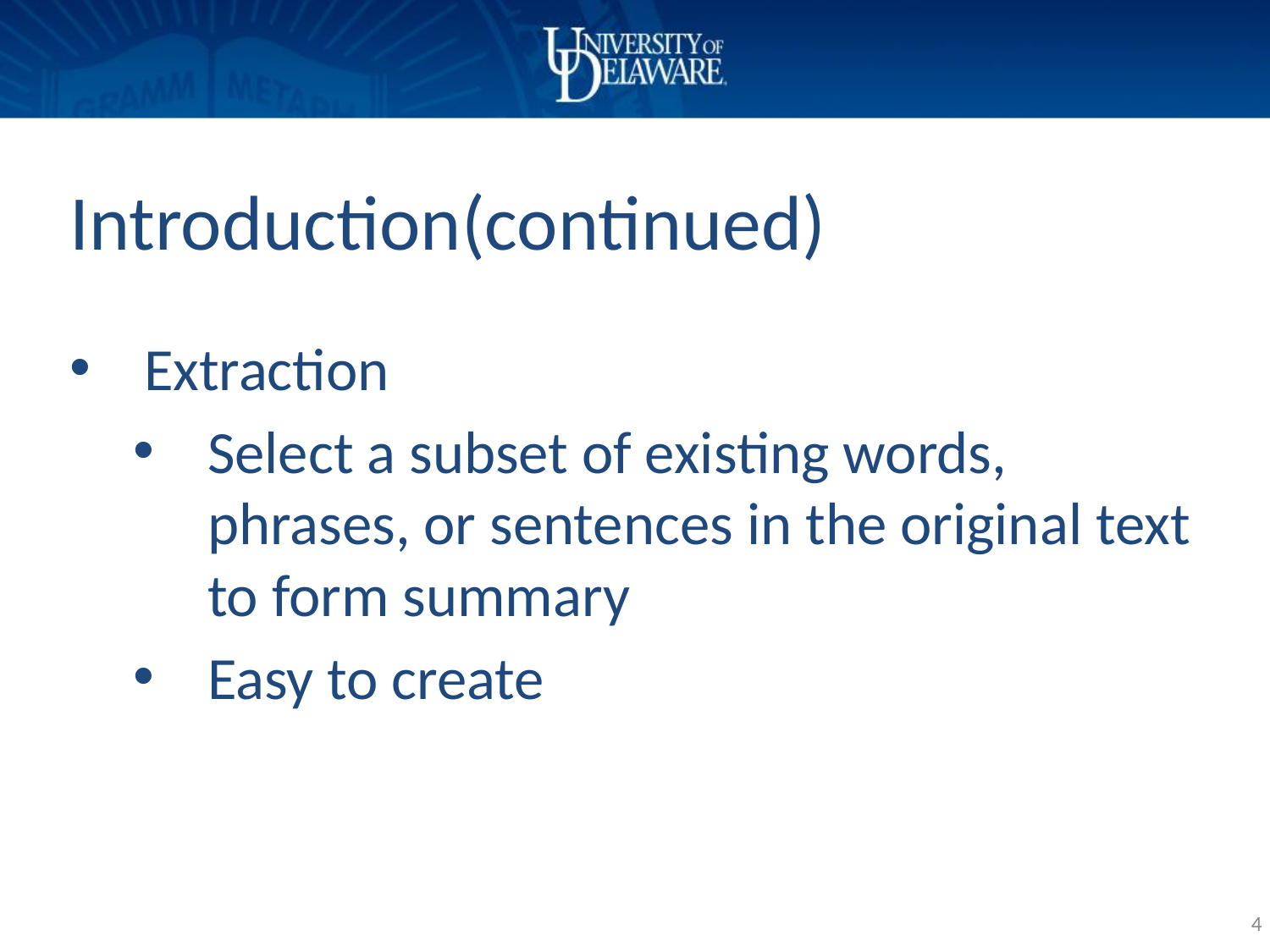

# Introduction(continued)
Extraction
Select a subset of existing words, phrases, or sentences in the original text to form summary
Easy to create
4